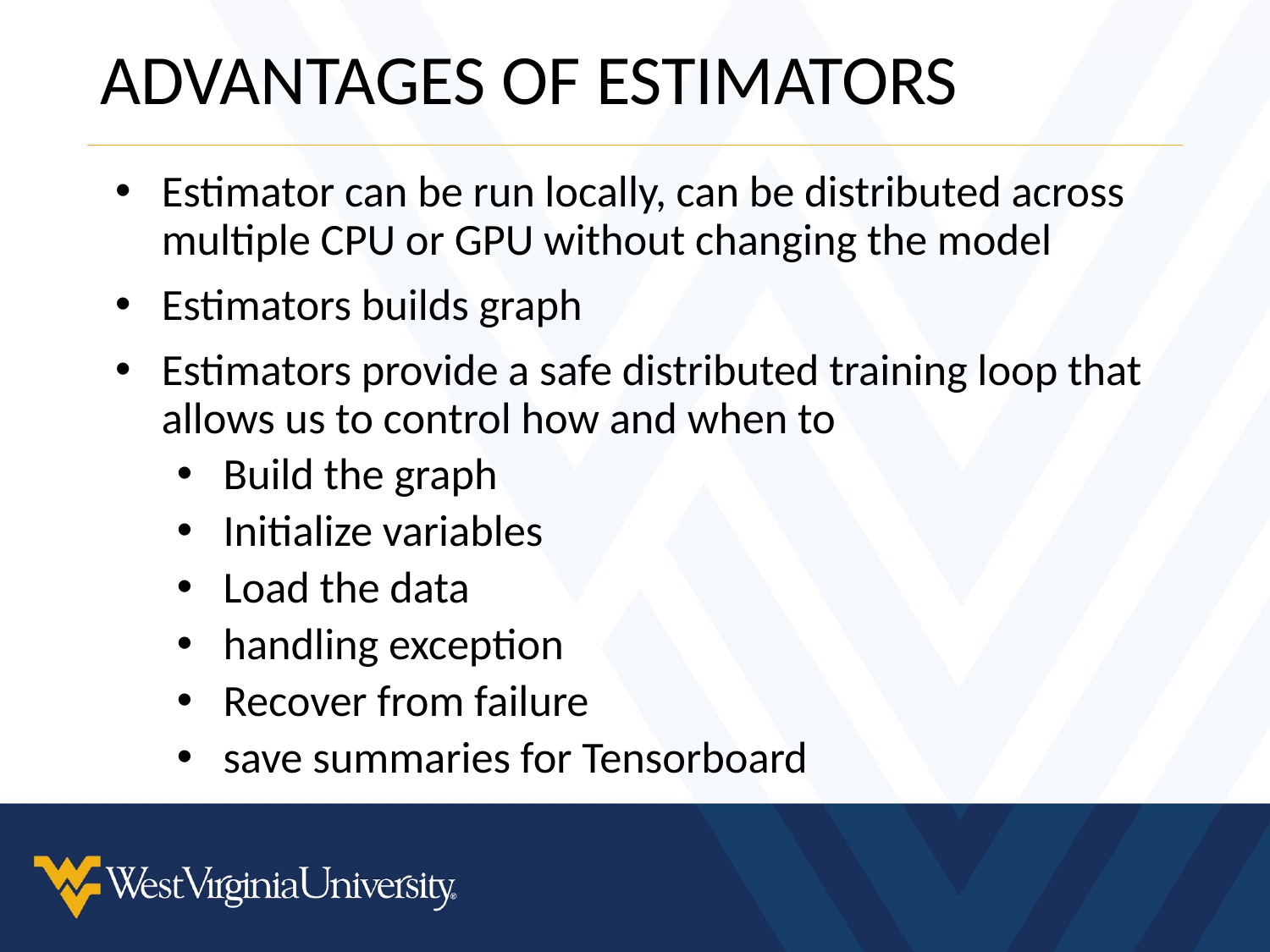

# ADVANTAGES OF ESTIMATORS
Estimator can be run locally, can be distributed across multiple CPU or GPU without changing the model
Estimators builds graph
Estimators provide a safe distributed training loop that allows us to control how and when to
Build the graph
Initialize variables
Load the data
handling exception
Recover from failure
save summaries for Tensorboard